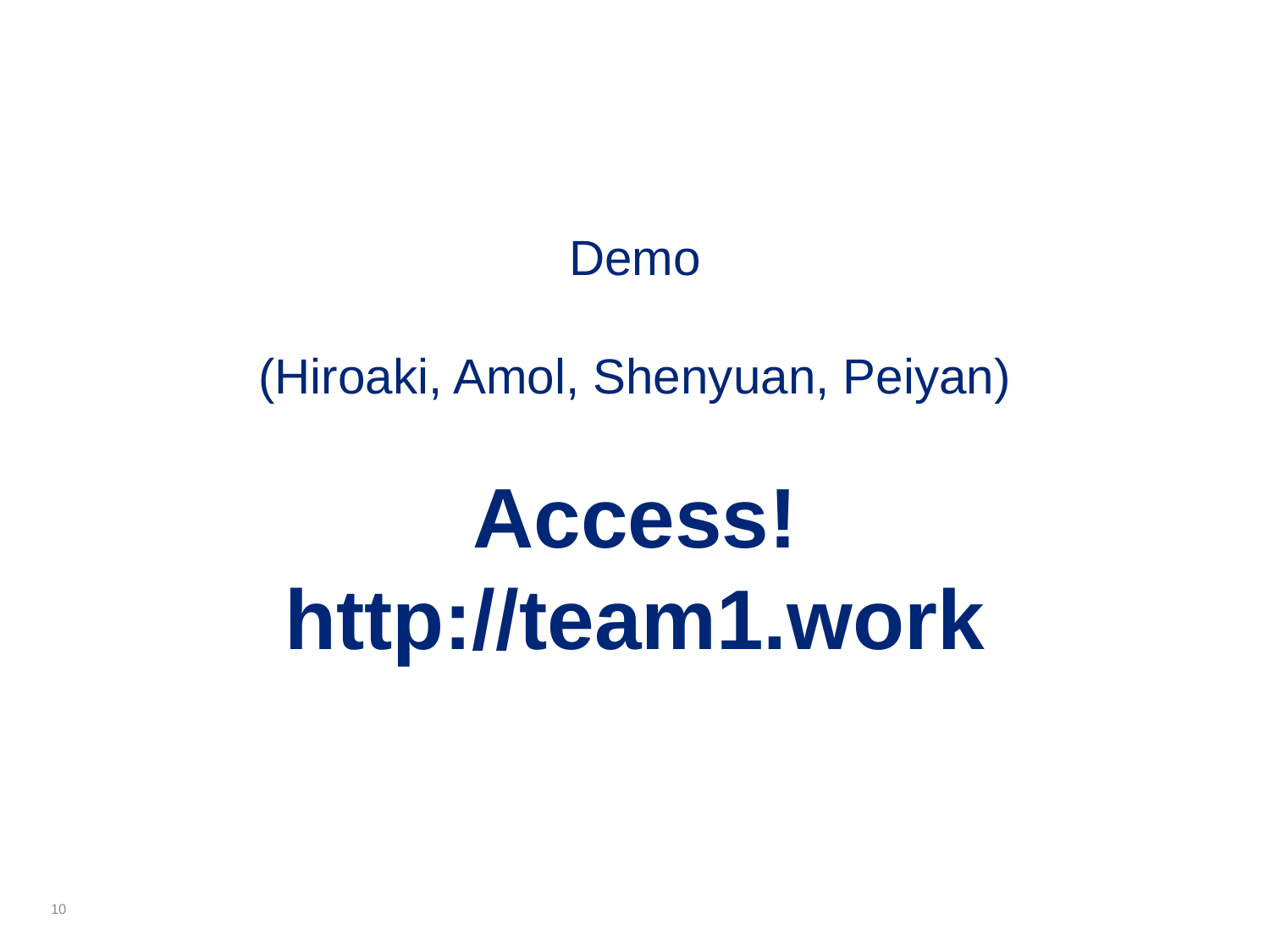

# Demo (Hiroaki, Amol, Shenyuan, Peiyan) Access! http://team1.work